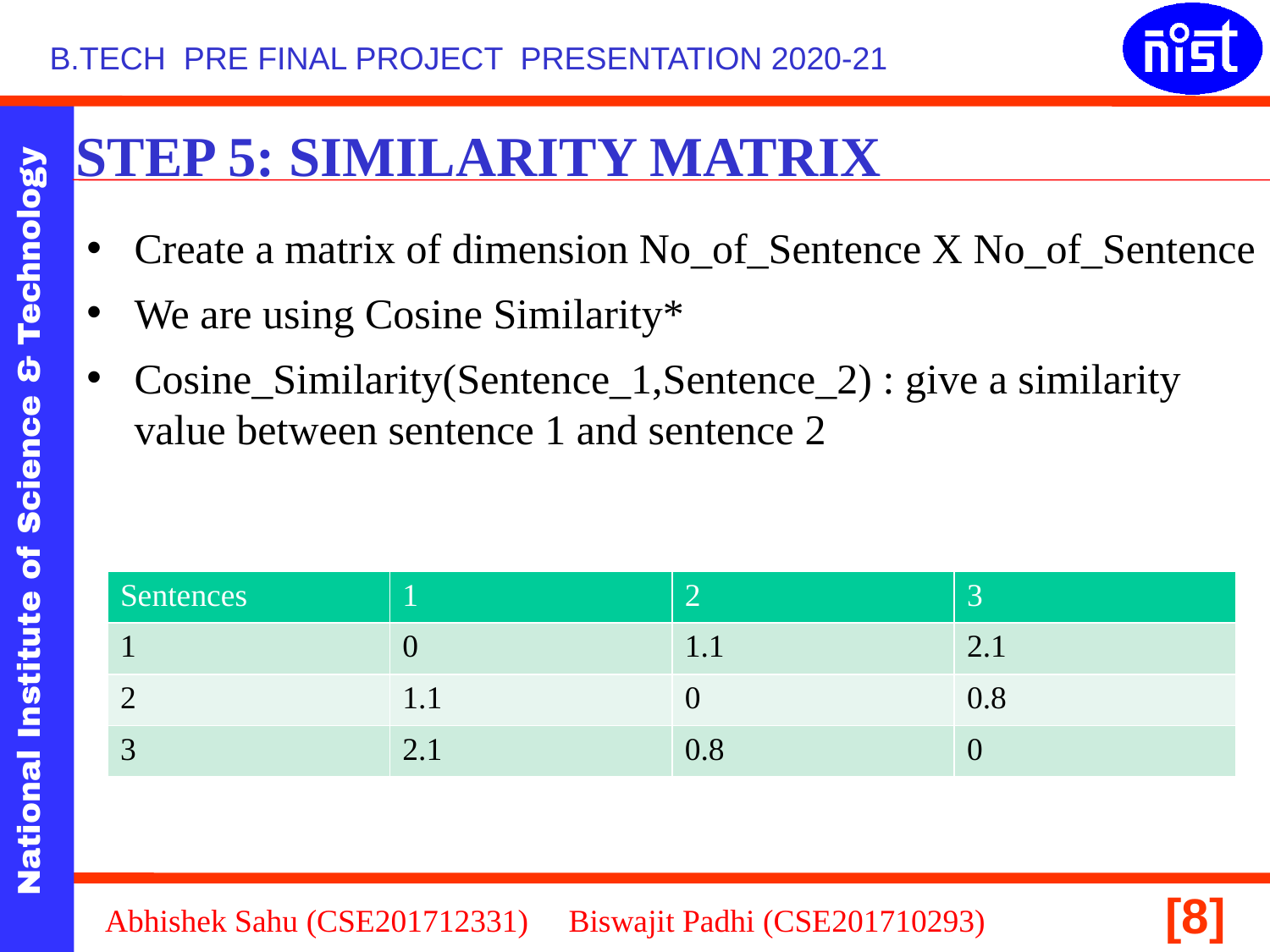

STEP 5: SIMILARITY MATRIX
Create a matrix of dimension No_of_Sentence X No_of_Sentence
We are using Cosine Similarity*
Cosine_Similarity(Sentence_1,Sentence_2) : give a similarity value between sentence 1 and sentence 2

| Sentences | 1 | 2 | 3 |
| --- | --- | --- | --- |
| 1 | 0 | 1.1 | 2.1 |
| 2 | 1.1 | 0 | 0.8 |
| 3 | 2.1 | 0.8 | 0 |